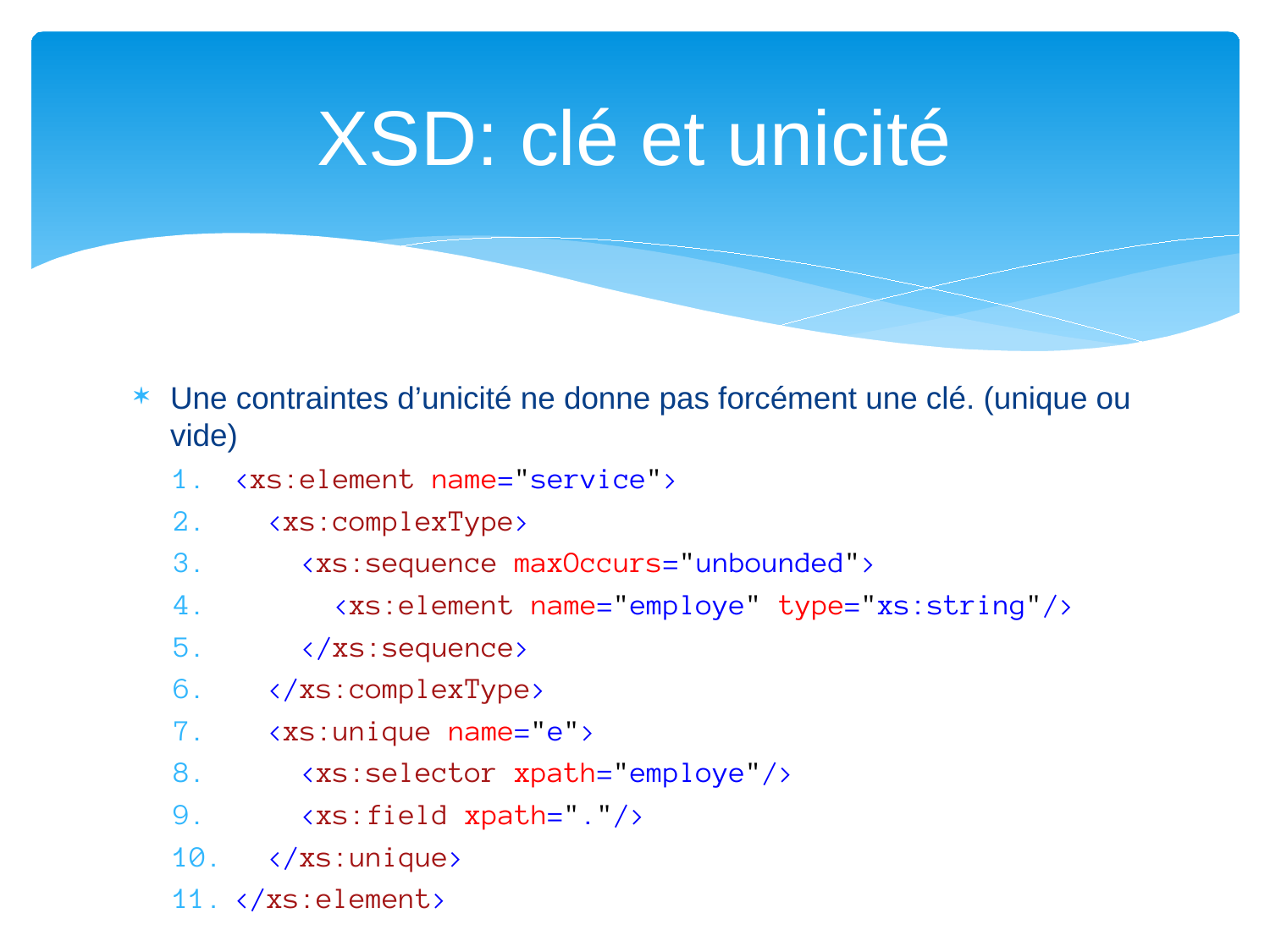

# XSD: clé et unicité
Une contraintes d’unicité ne donne pas forcément une clé. (unique ou vide)
<xs:element name="service">
  <xs:complexType>
    <xs:sequence maxOccurs="unbounded">
      <xs:element name="employe" type="xs:string"/>
    </xs:sequence>
  </xs:complexType>
  <xs:unique name="e">
    <xs:selector xpath="employe"/>
    <xs:field xpath="."/>
  </xs:unique>
</xs:element>